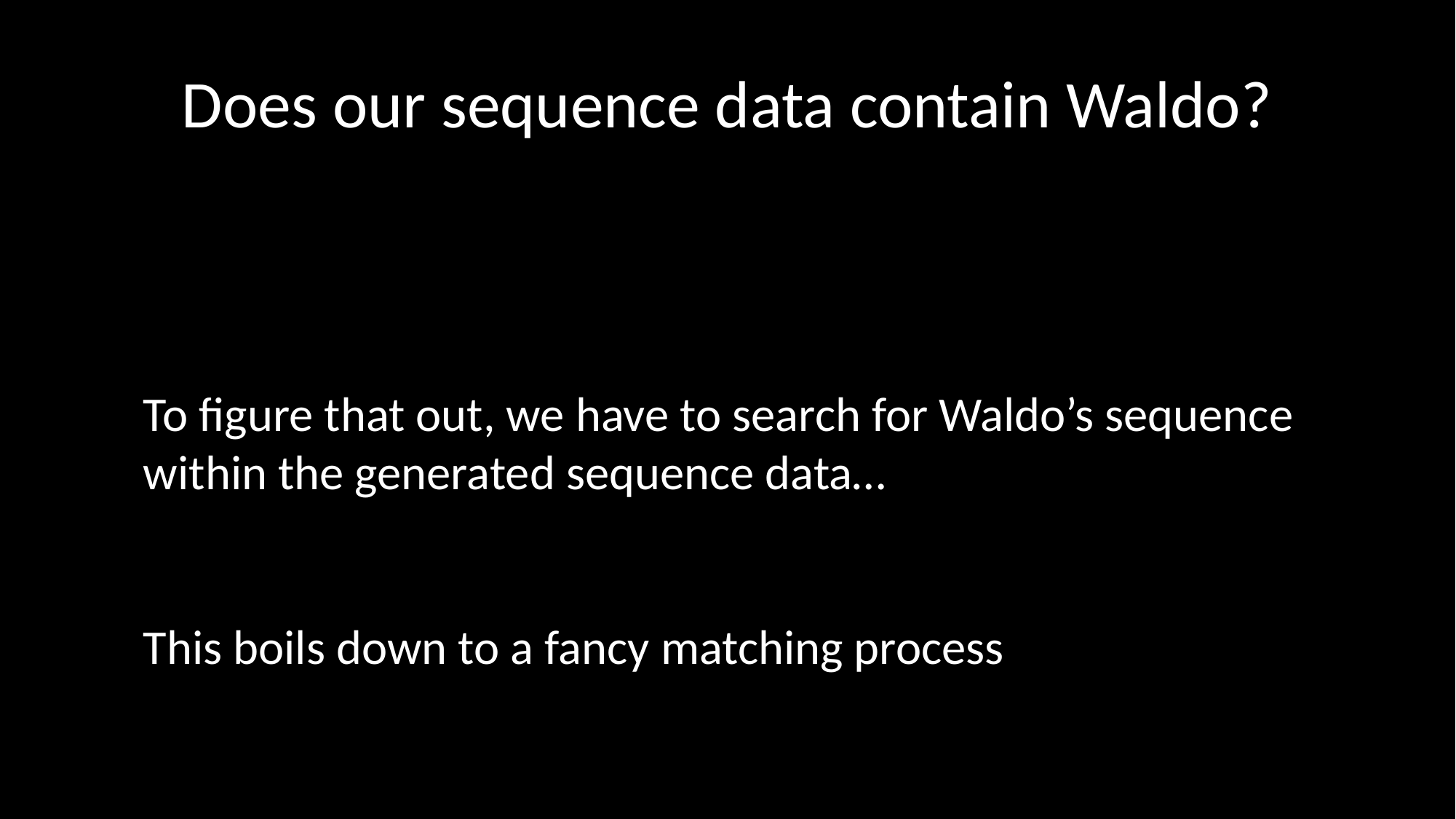

# Does our sequence data contain Waldo?
To figure that out, we have to search for Waldo’s sequence within the generated sequence data…

This boils down to a fancy matching process